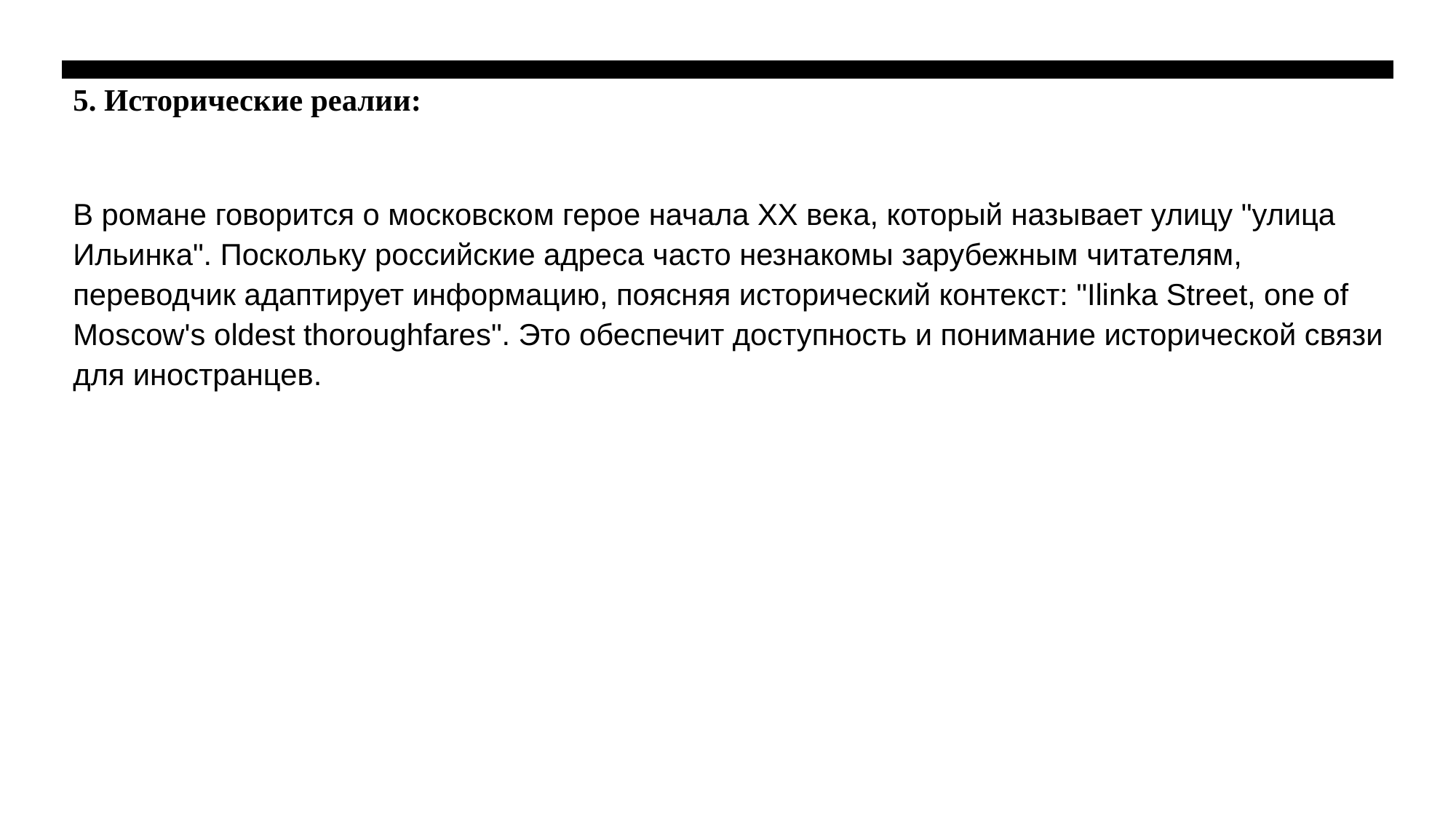

# 5. Исторические реалии:
В романе говорится о московском герое начала XX века, который называет улицу "улица Ильинка". Поскольку российские адреса часто незнакомы зарубежным читателям, переводчик адаптирует информацию, поясняя исторический контекст: "Ilinka Street, one of Moscow's oldest thoroughfares". Это обеспечит доступность и понимание исторической связи для иностранцев.